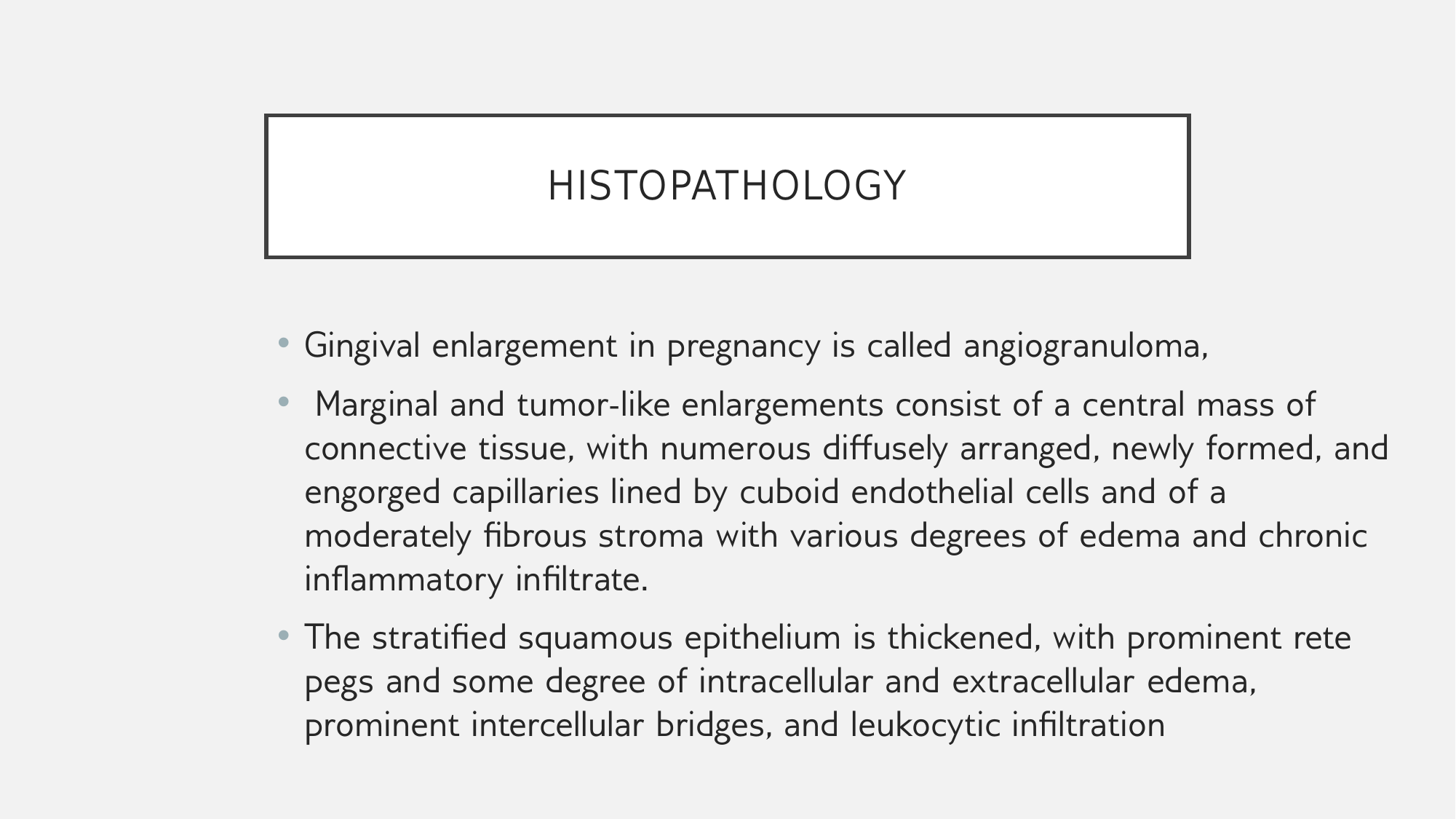

# histopathology
Gingival enlargement in pregnancy is called angiogranuloma,
 Marginal and tumor-like enlargements consist of a central mass of connective tissue, with numerous diffusely arranged, newly formed, and engorged capillaries lined by cuboid endothelial cells and of a moderately fibrous stroma with various degrees of edema and chronic inflammatory infiltrate.
The stratified squamous epithelium is thickened, with prominent rete pegs and some degree of intracellular and extracellular edema, prominent intercellular bridges, and leukocytic infiltration